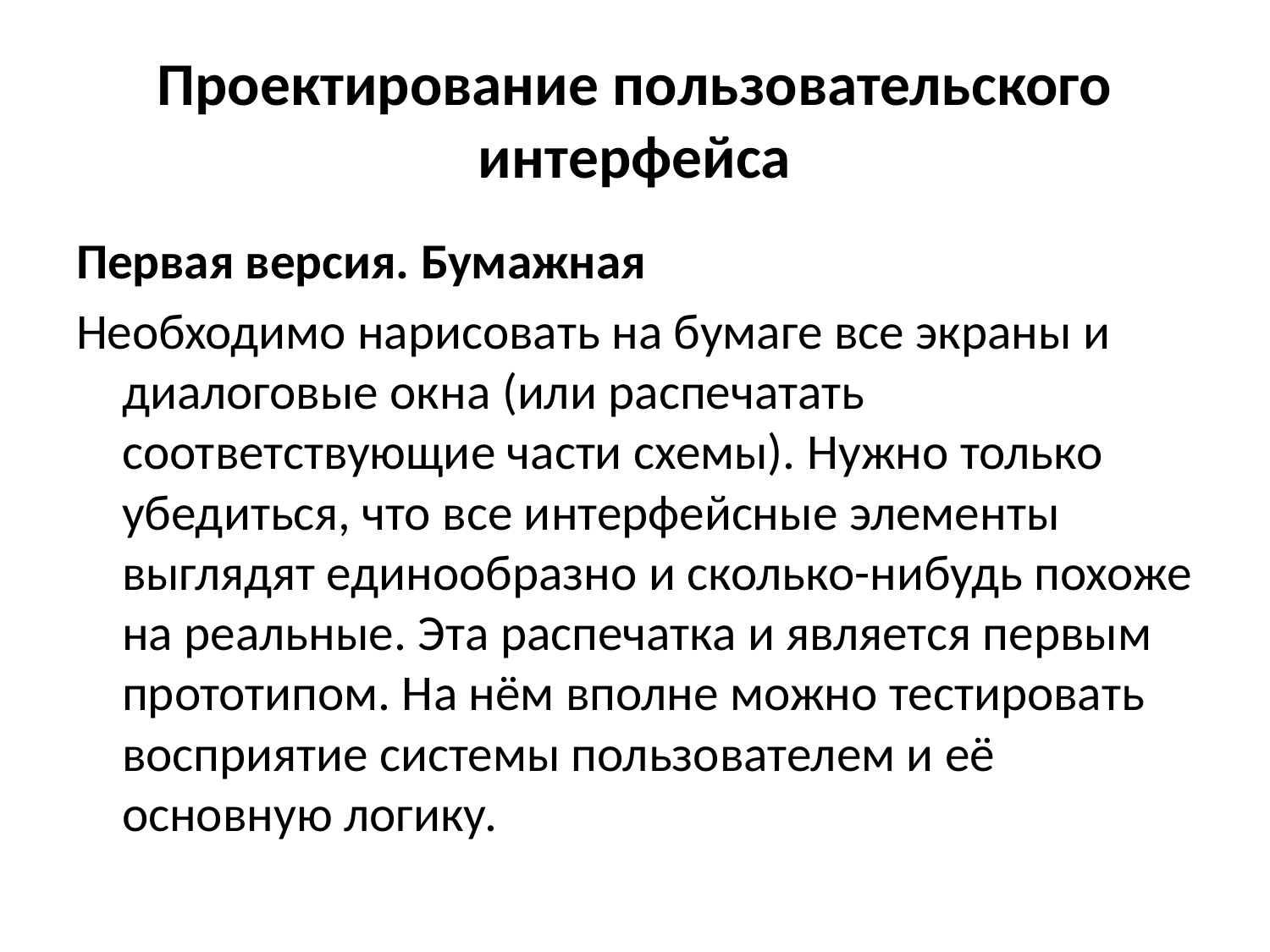

# Проектирование пользовательского интерфейса
Первая версия. Бумажная
Необходимо нарисовать на бумаге все экраны и диалоговые окна (или распечатать соответствующие части схемы). Нужно только убедиться, что все интерфейсные элементы выглядят единообразно и сколько-нибудь похоже на реальные. Эта распечатка и является первым прототипом. На нём вполне можно тестировать восприятие системы пользователем и её основную логику.